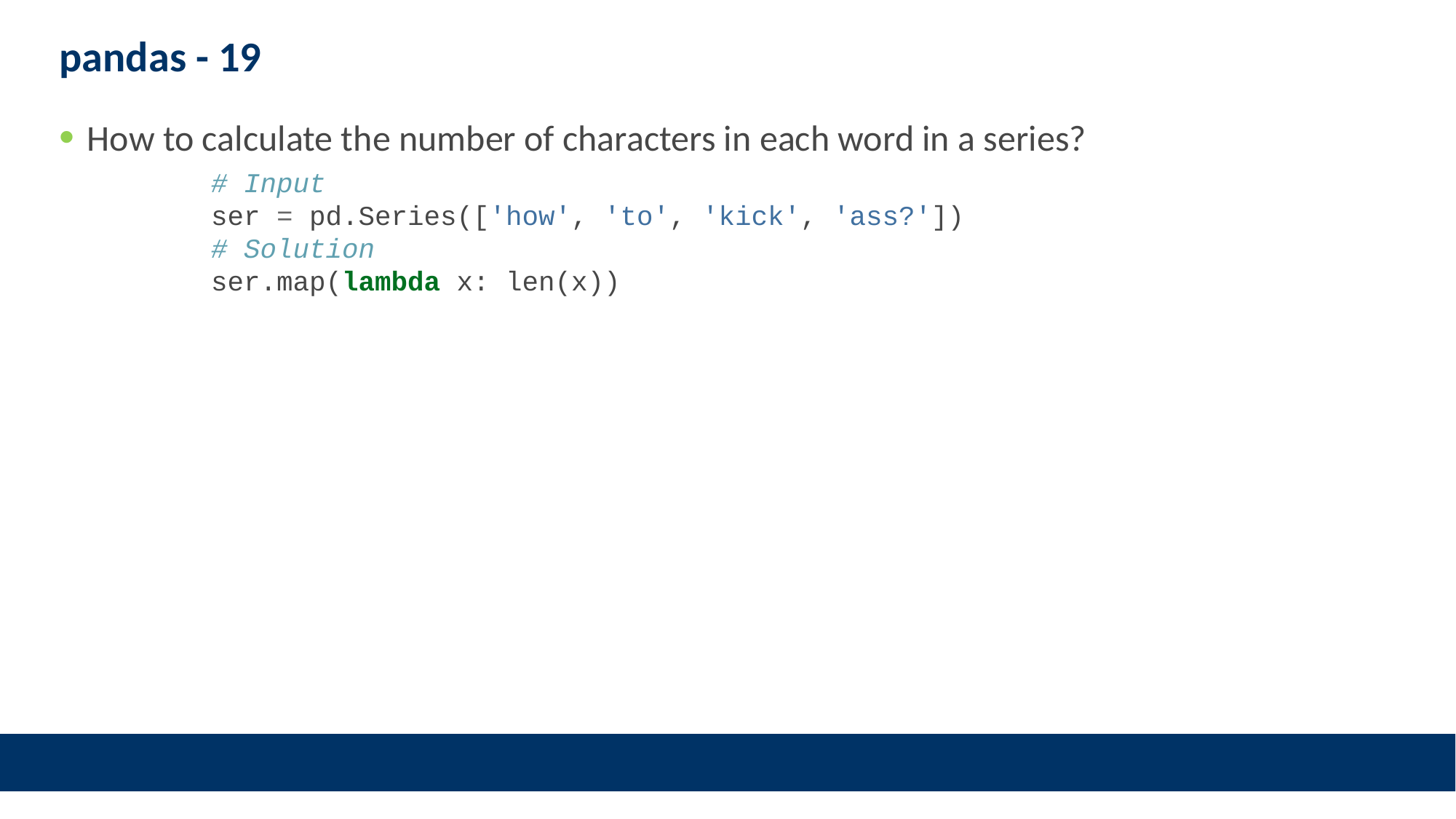

# pandas - 19
How to calculate the number of characters in each word in a series?
# Input ser = pd.Series(['how', 'to', 'kick', 'ass?']) # Solution ser.map(lambda x: len(x))